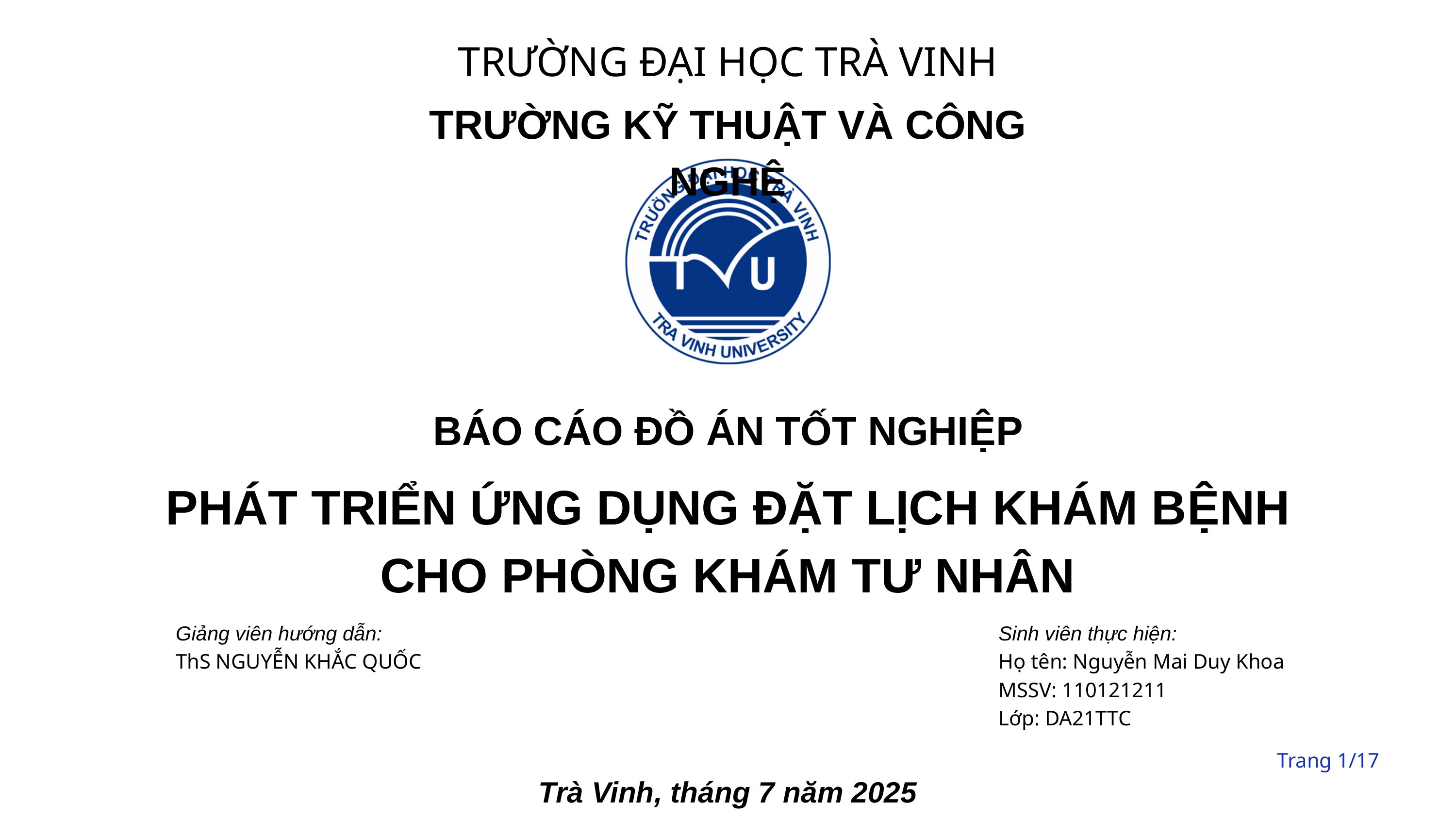

TRƯỜNG ĐẠI HỌC TRÀ VINH
TRƯỜNG KỸ THUẬT VÀ CÔNG NGHỆ

BÁO CÁO ĐỒ ÁN TỐT NGHIỆP
PHÁT TRIỂN ỨNG DỤNG ĐẶT LỊCH KHÁM BỆNH
CHO PHÒNG KHÁM TƯ NHÂN
Giảng viên hướng dẫn:
ThS NGUYỄN KHẮC QUỐC
Sinh viên thực hiện:
Họ tên: Nguyễn Mai Duy Khoa
MSSV: 110121211
Lớp: DA21TTC
Trang 1/17
Trà Vinh, tháng 7 năm 2025